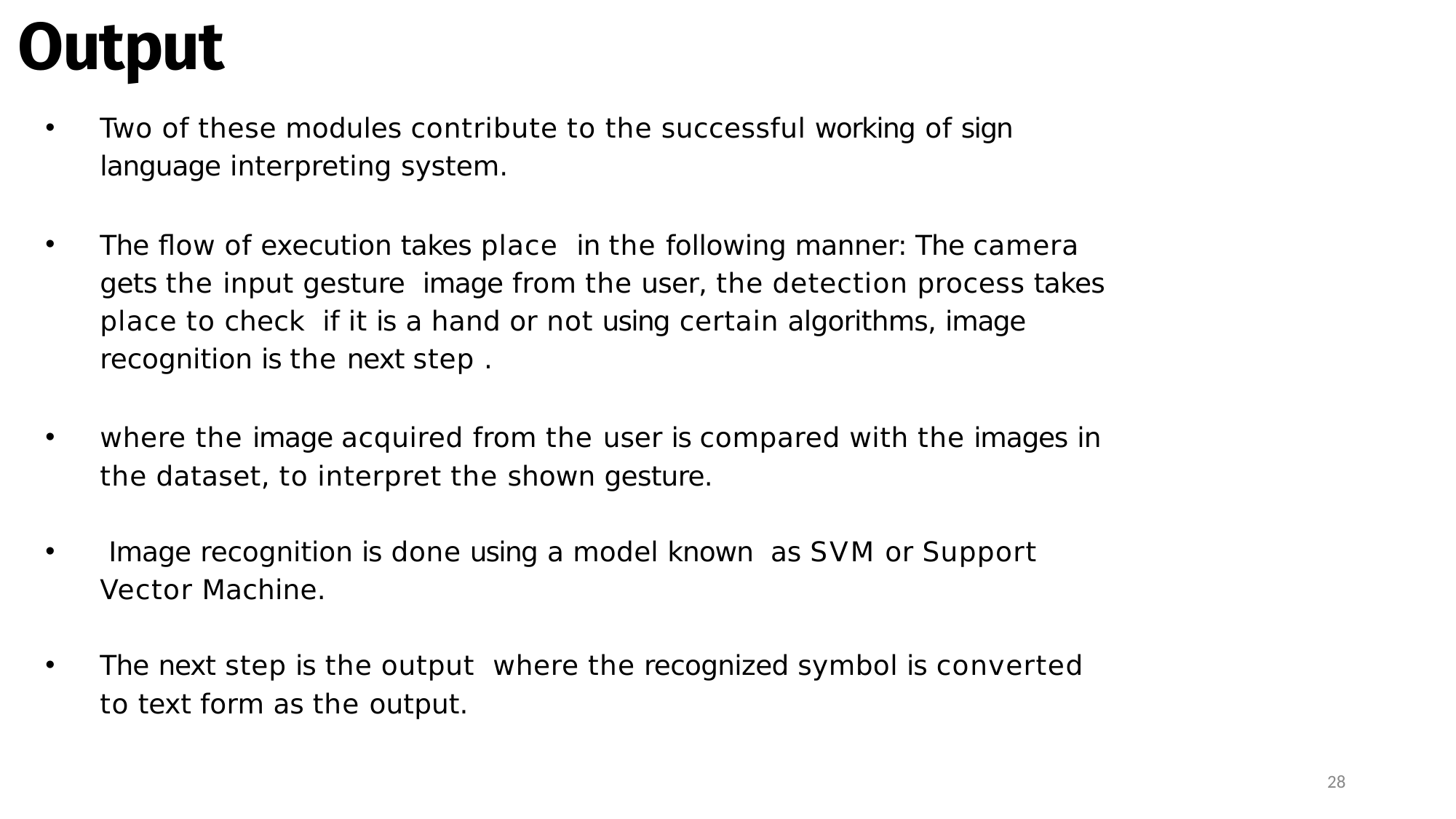

# Output
Two of these modules contribute to the successful working of sign language interpreting system.

The flow of execution takes place  in the following manner: The camera gets the input gesture  image from the user, the detection process takes place to check  if it is a hand or not using certain algorithms, image recognition is the next step .

where the image acquired from the user is compared with the images in the dataset, to interpret the shown gesture.

 Image recognition is done using a model known  as SVM or Support Vector Machine.

The next step is the output  where the recognized symbol is converted to text form as the output.

28